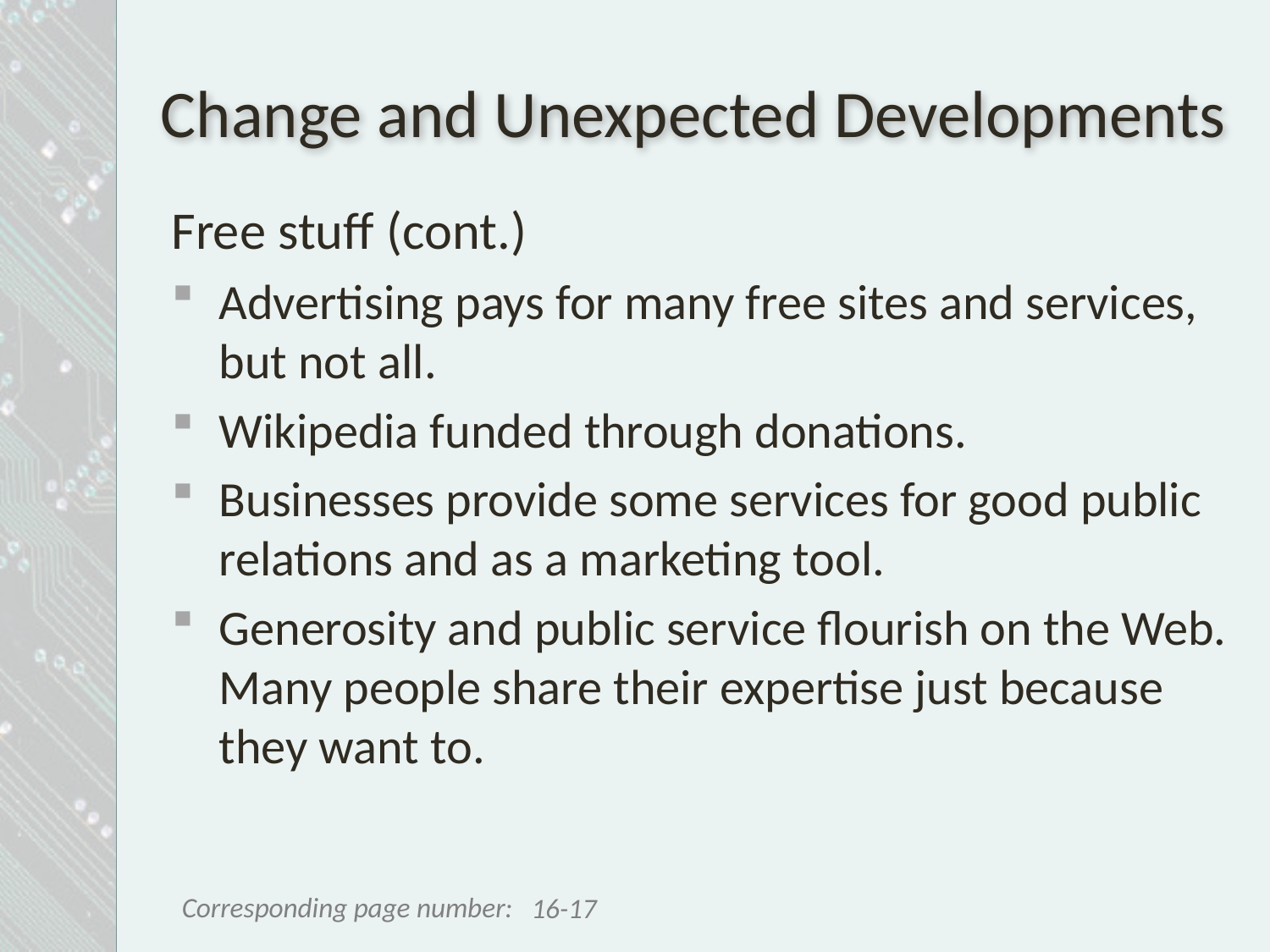

# Change and Unexpected Developments
Free stuff (cont.)
Advertising pays for many free sites and services, but not all.
Wikipedia funded through donations.
Businesses provide some services for good public relations and as a marketing tool.
Generosity and public service flourish on the Web. Many people share their expertise just because they want to.
16-17